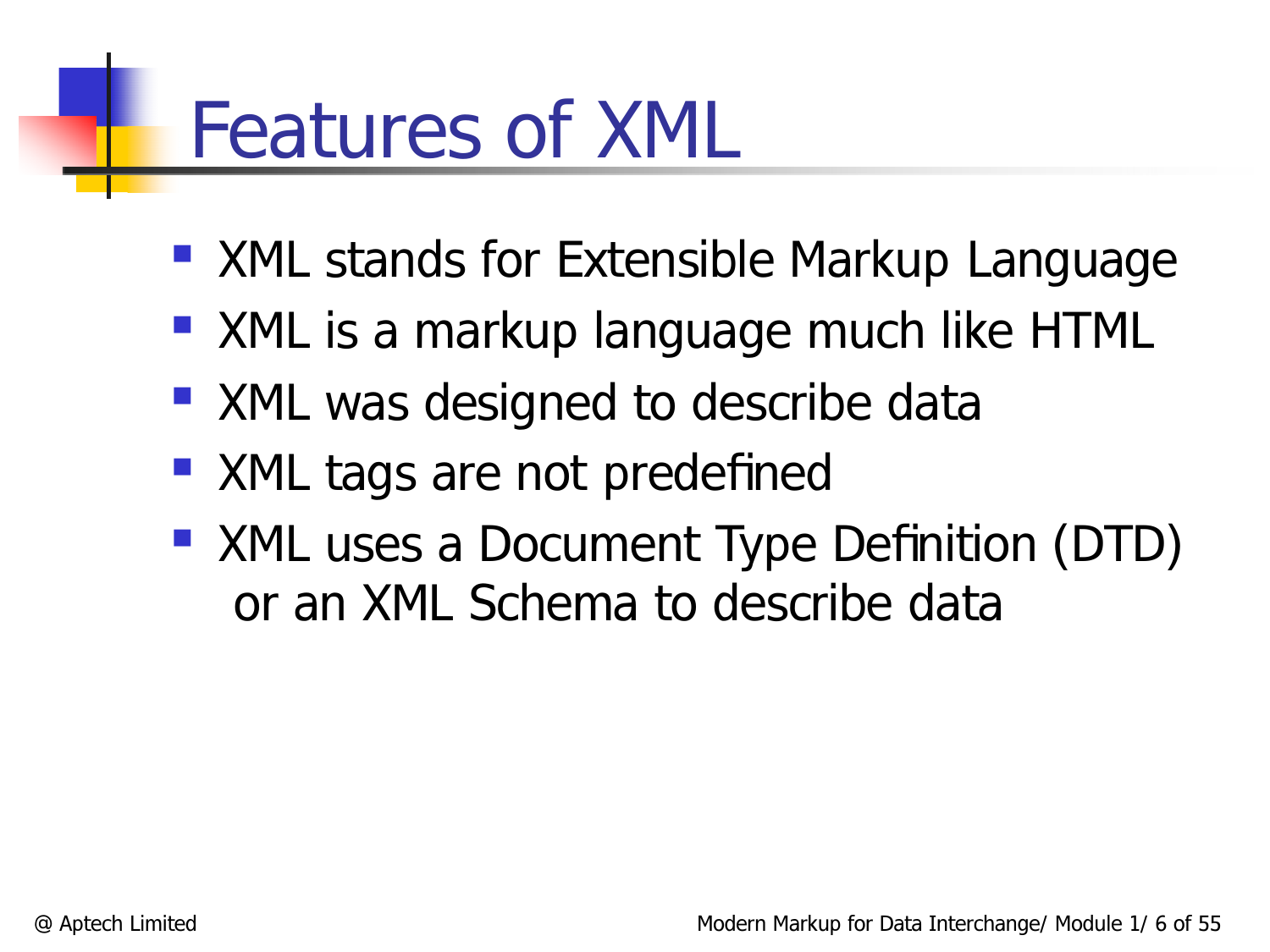

# Features of XML

XML stands for Extensible Markup Language
XML is a markup language much like HTML
XML was designed to describe data
XML tags are not predefined
XML uses a Document Type Definition (DTD)  or an XML Schema to describe data
@ Aptech Limited
Modern Markup for Data Interchange/ Module 1/ 6 of 55